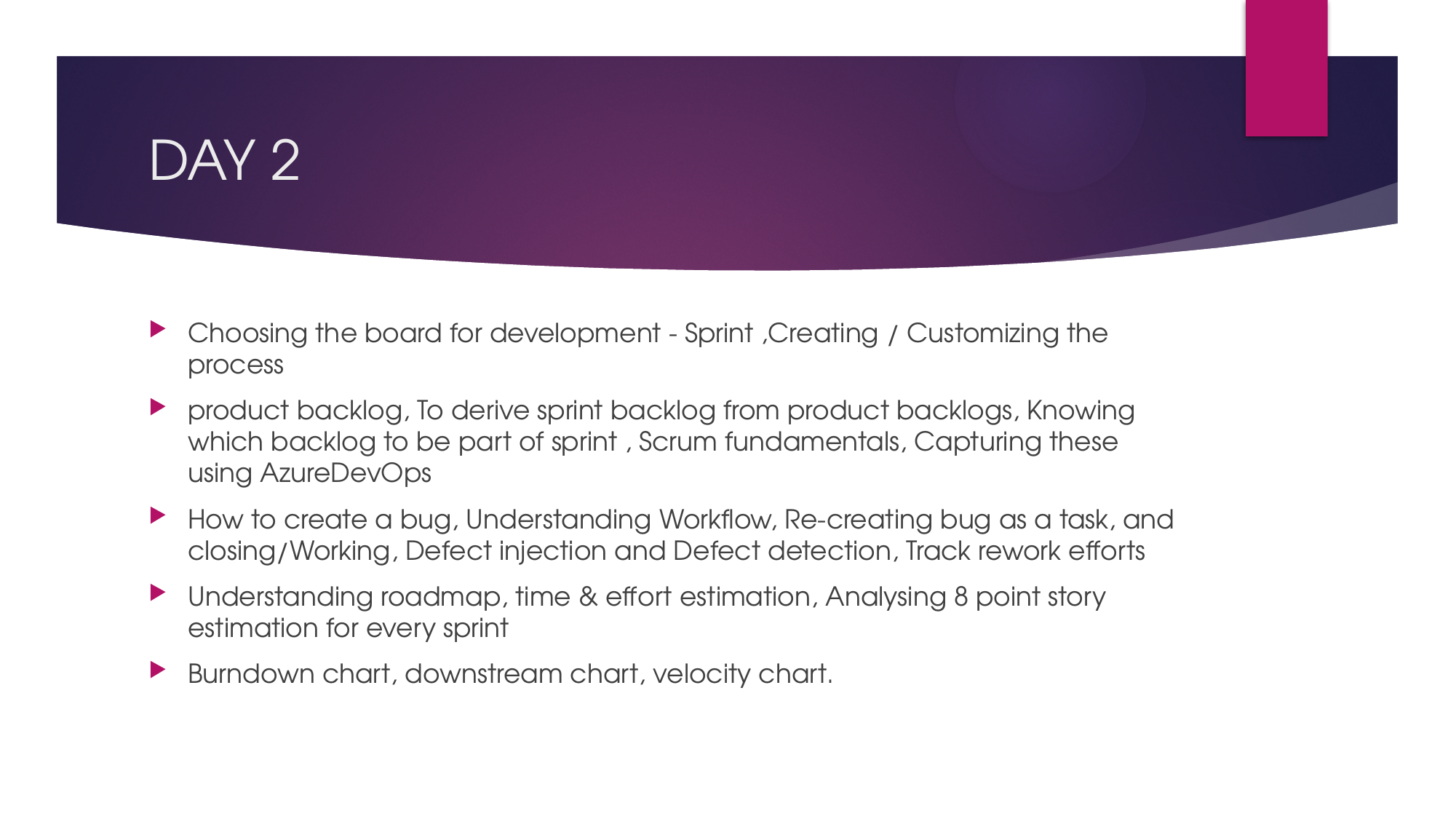

# DAY 2
Choosing the board for development - Sprint ,Creating / Customizing the process
product backlog, To derive sprint backlog from product backlogs, Knowing which backlog to be part of sprint , Scrum fundamentals, Capturing these using AzureDevOps
How to create a bug, Understanding Workflow, Re-creating bug as a task, and closing/Working, Defect injection and Defect detection, Track rework efforts
Understanding roadmap, time & effort estimation, Analysing 8 point story estimation for every sprint
Burndown chart, downstream chart, velocity chart.